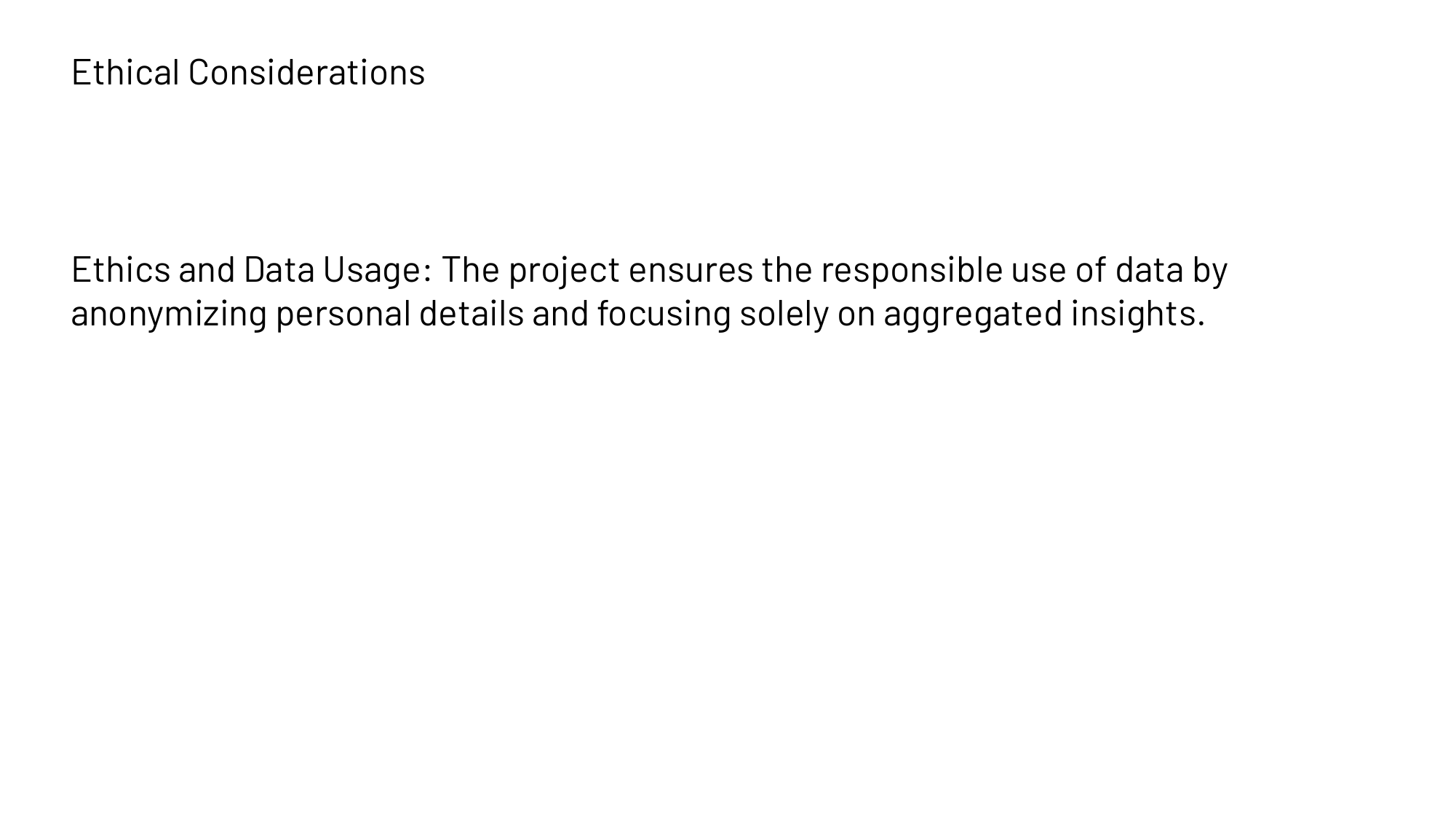

Ethical Considerations
Ethics and Data Usage: The project ensures the responsible use of data by anonymizing personal details and focusing solely on aggregated insights.